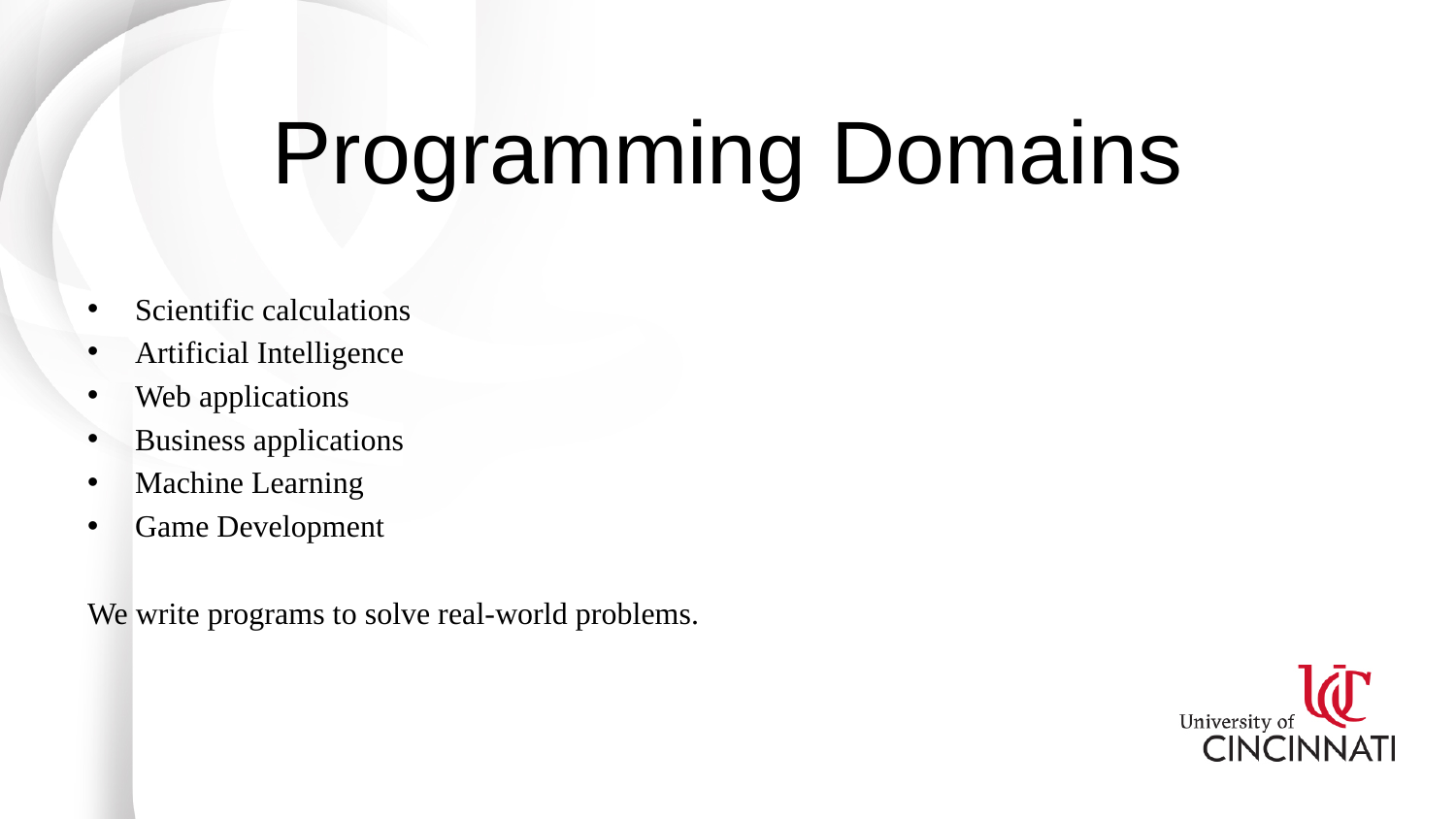

# Programming Domains

Scientific calculations
Artificial Intelligence
Web applications
Business applications
Machine Learning
Game Development

We write programs to solve real-world problems.